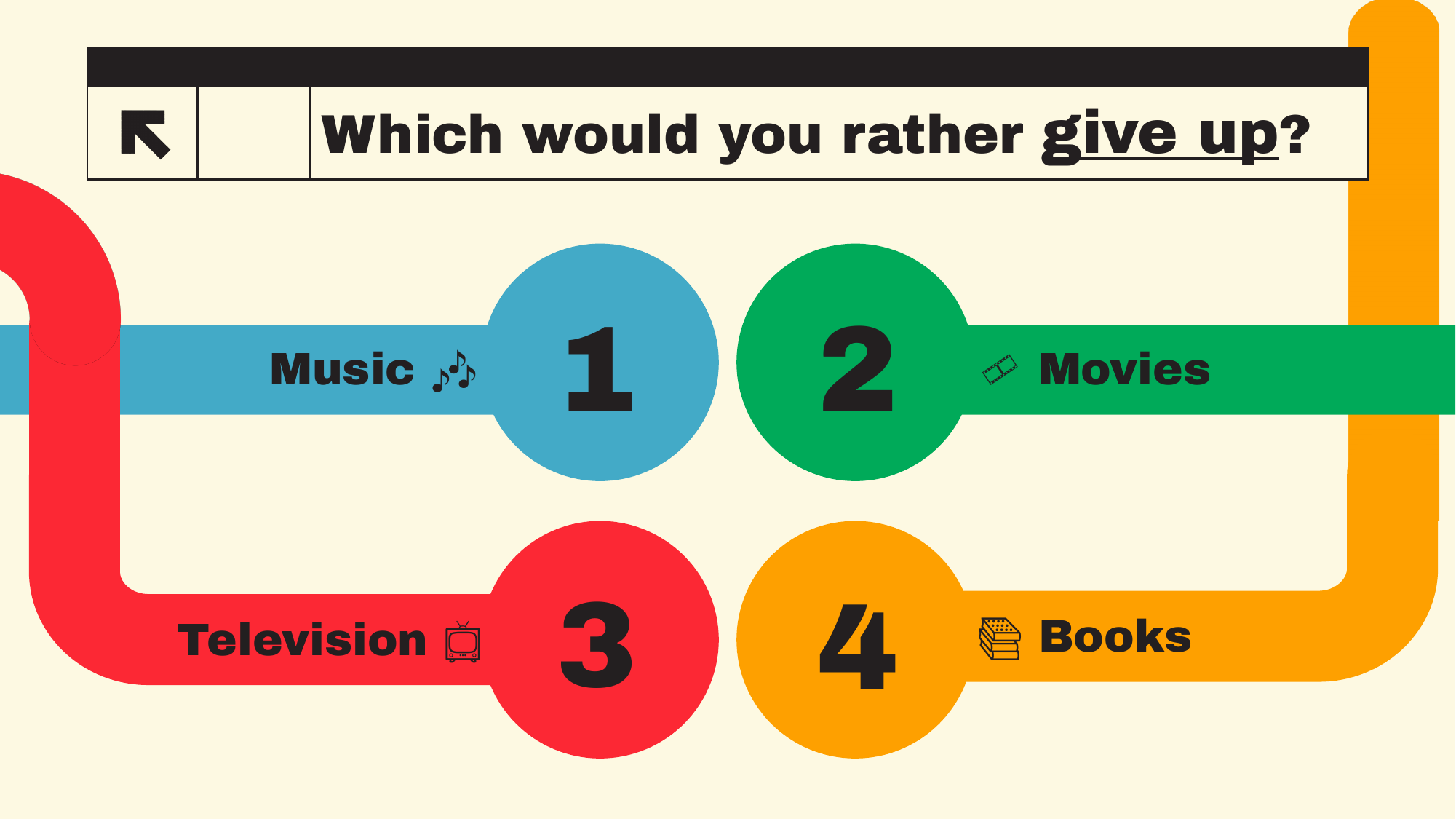

# Which would you rather give up?

+
1
2
🎞 Movies
Music 🎶
3
4
📚 Books
Television 📺